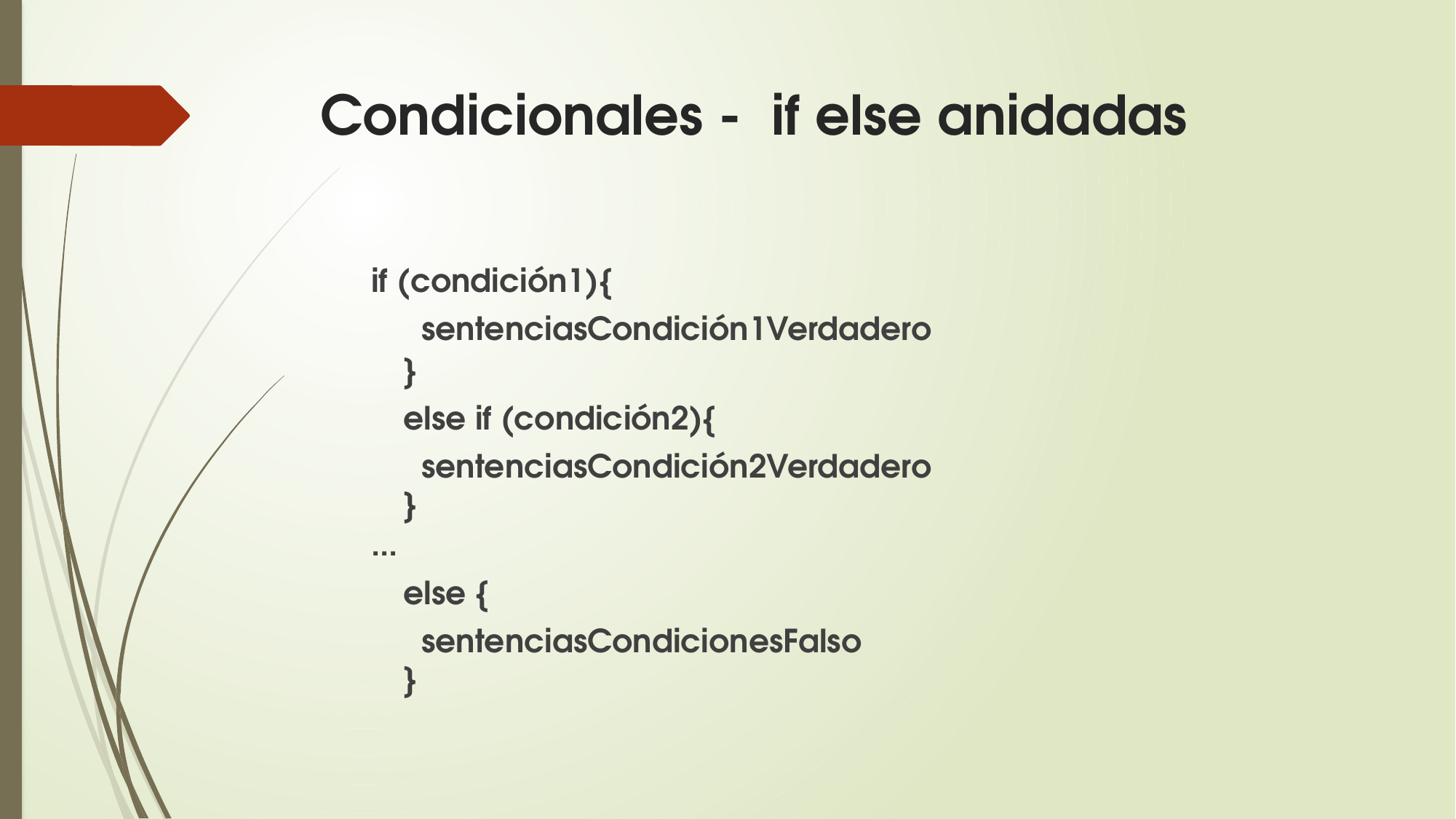

# Condicionales -  if else anidadas
if (condición1){
	  sentenciasCondición1Verdadero
	}
	else if (condición2){
	  sentenciasCondición2Verdadero
	}
...
	else {
	  sentenciasCondicionesFalso
	}